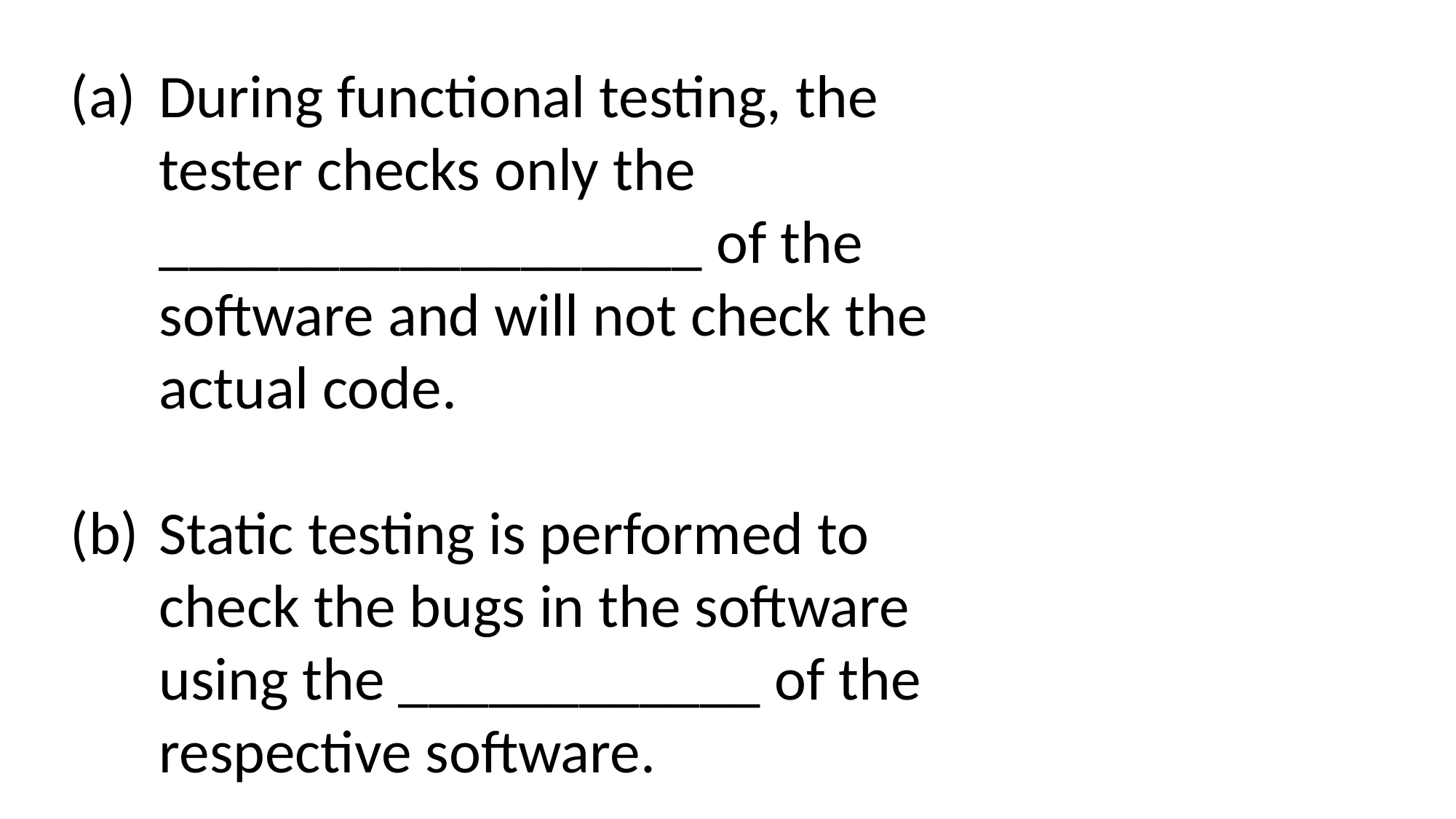

During functional testing, the tester checks only the __________________ of the software and will not check the actual code.

Static testing is performed to check the bugs in the software using the ____________ of the respective software.